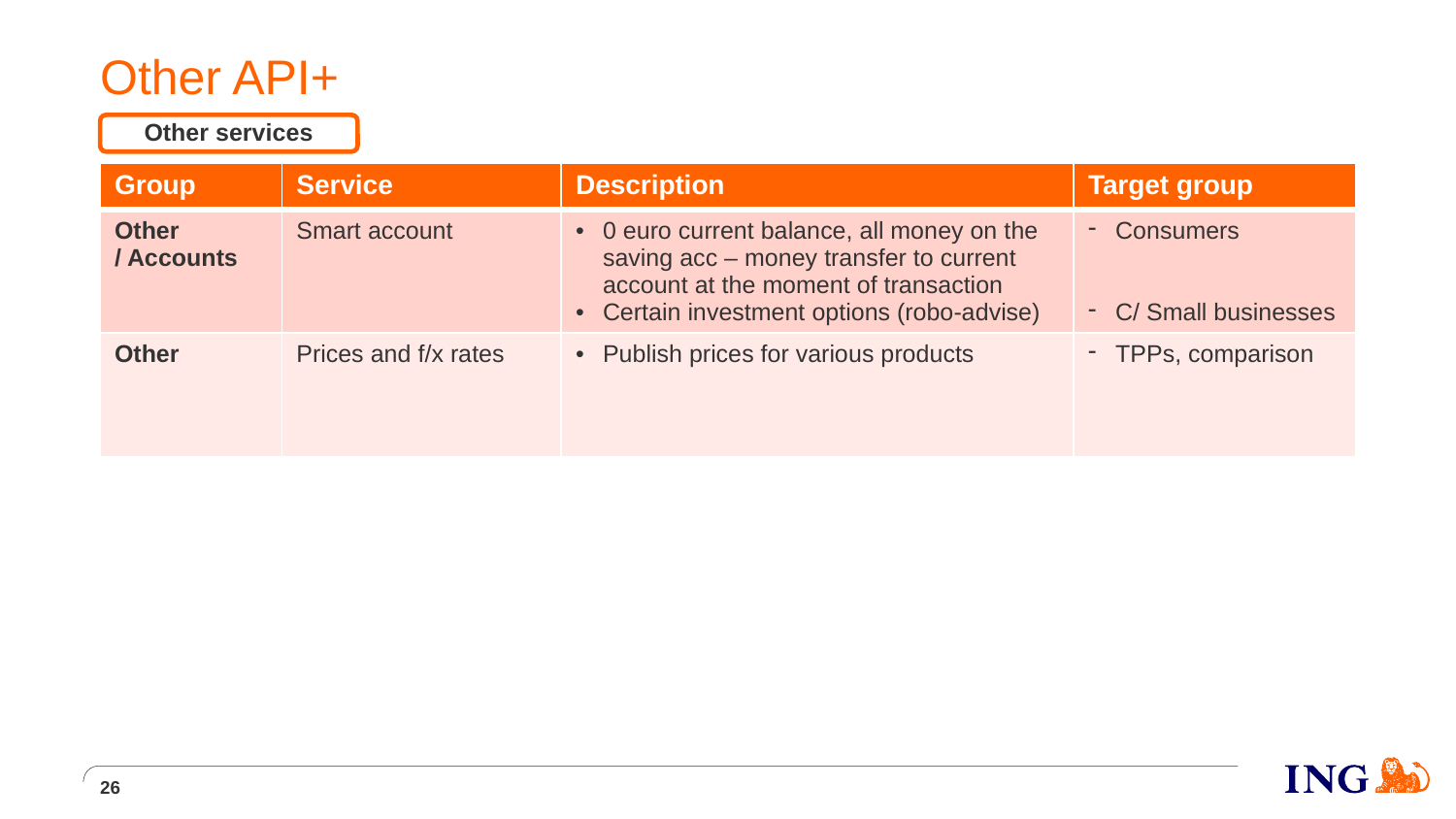

# Other API+
Other services
| Group | Service | Description | Target group |
| --- | --- | --- | --- |
| Other / Accounts | Smart account | 0 euro current balance, all money on the saving acc – money transfer to current account at the moment of transaction Certain investment options (robo-advise) | Consumers C/ Small businesses |
| Other | Prices and f/x rates | Publish prices for various products | TPPs, comparison |
26